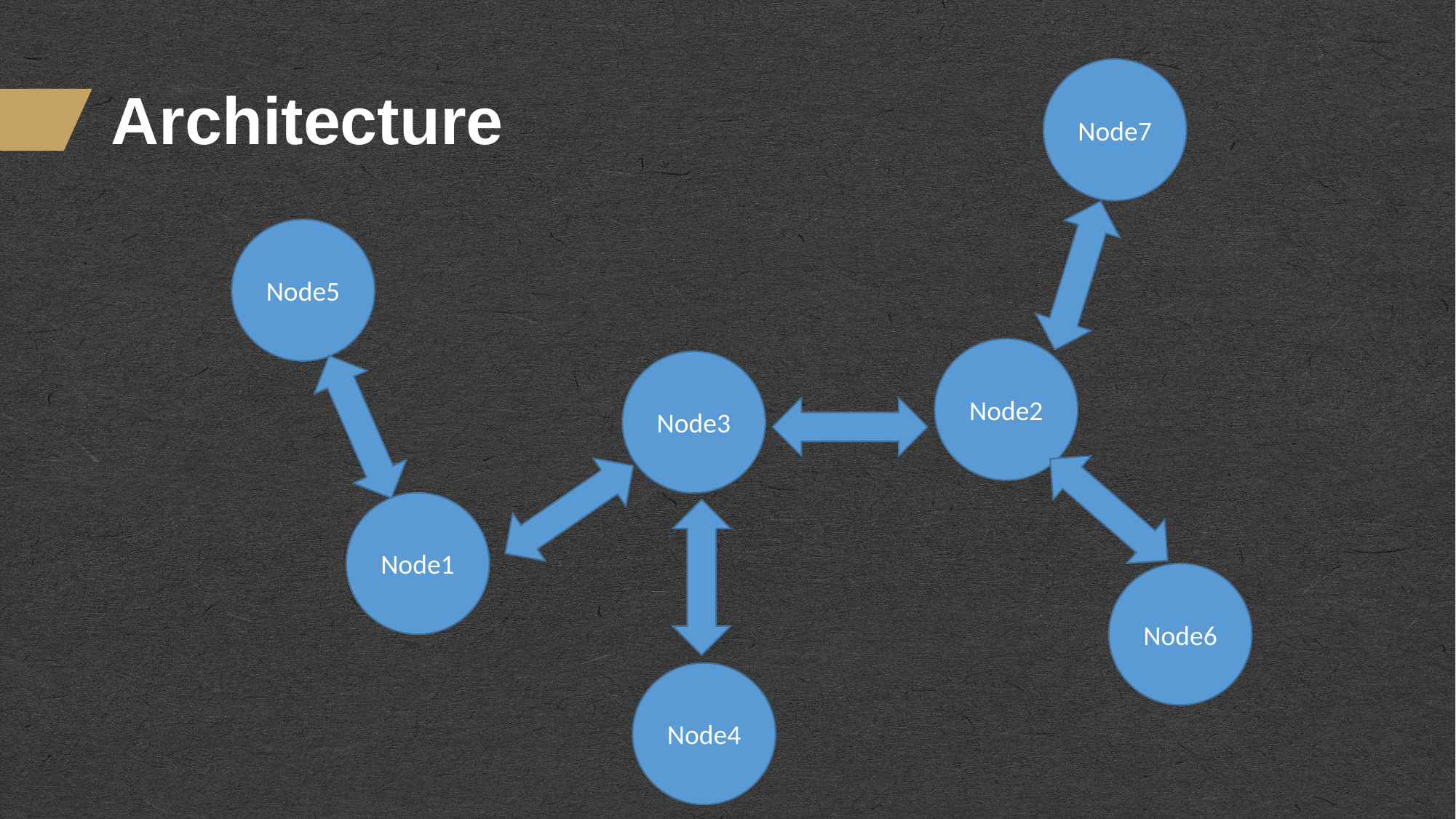

# Architecture
Node7
Node5

Node2
Node3

Node1

Node6
Node4